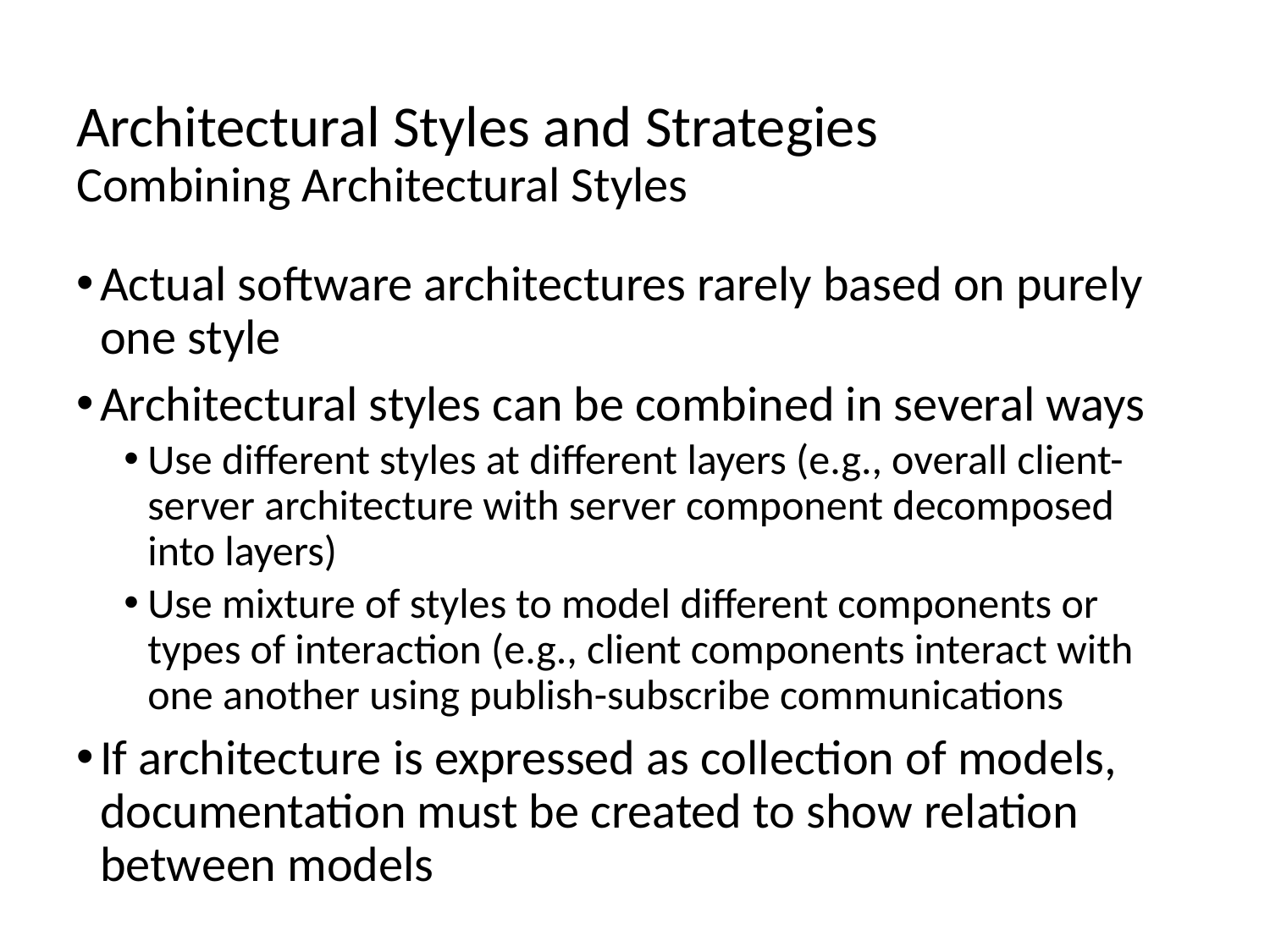

# Architectural Styles and Strategies Combining Architectural Styles
Actual software architectures rarely based on purely one style
Architectural styles can be combined in several ways
Use different styles at different layers (e.g., overall client-server architecture with server component decomposed into layers)
Use mixture of styles to model different components or types of interaction (e.g., client components interact with one another using publish-subscribe communications
If architecture is expressed as collection of models, documentation must be created to show relation between models